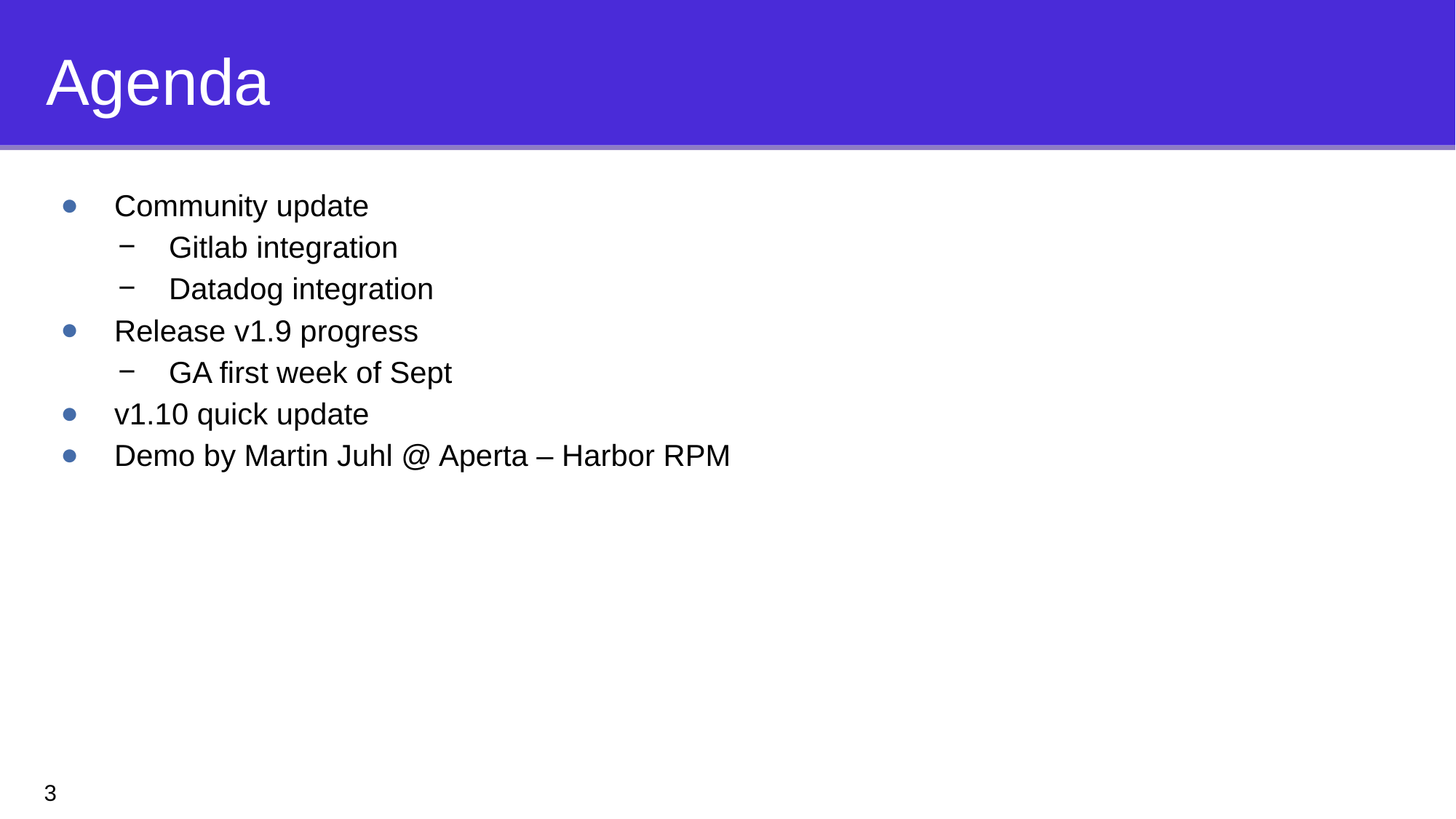

# Agenda
Community update
Gitlab integration
Datadog integration
Release v1.9 progress
GA first week of Sept
v1.10 quick update
Demo by Martin Juhl @ Aperta – Harbor RPM

3